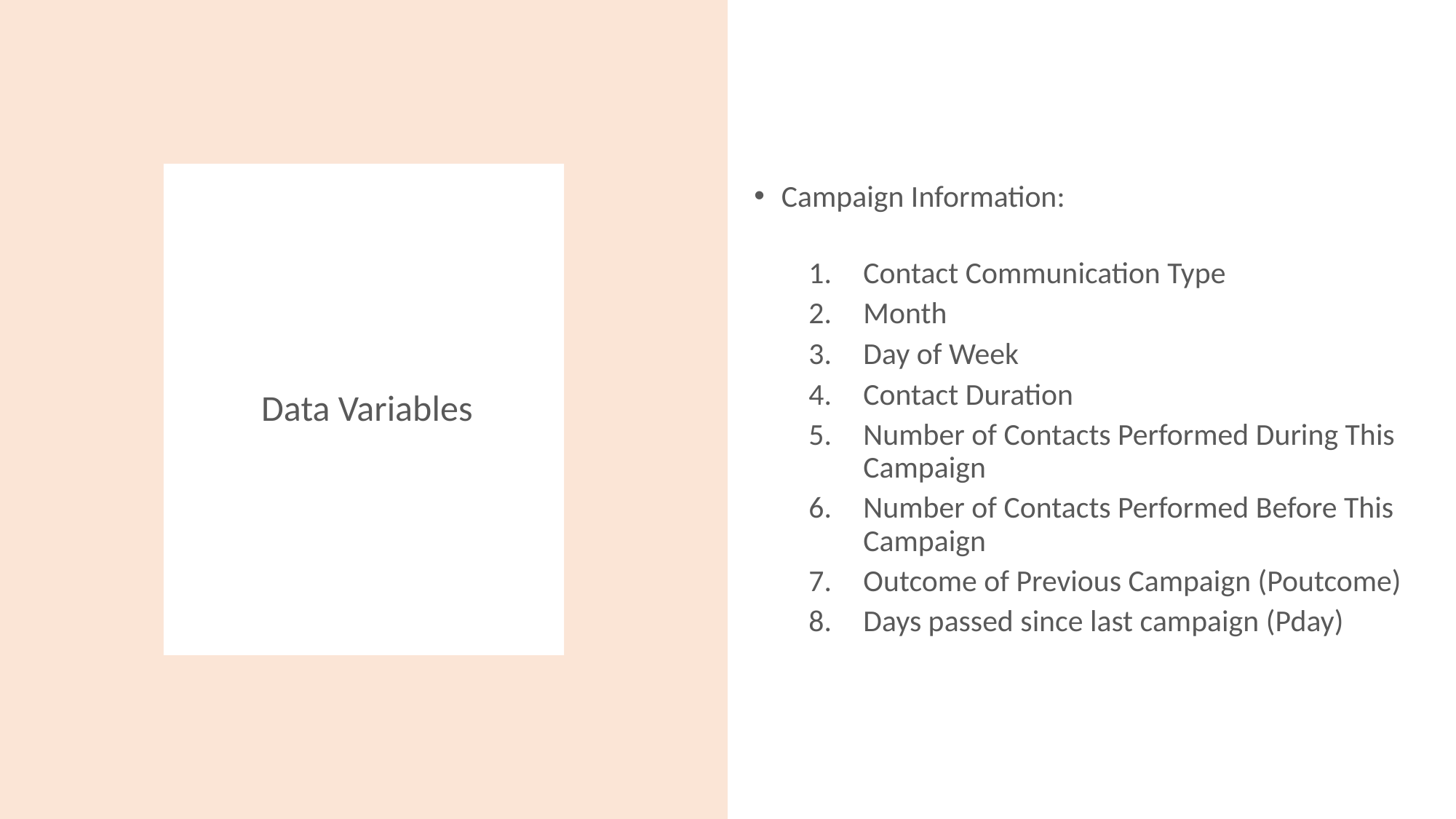

Campaign Information:
Contact Communication Type
Month
Day of Week
Contact Duration
Number of Contacts Performed During This Campaign
Number of Contacts Performed Before This Campaign
Outcome of Previous Campaign (Poutcome)
Days passed since last campaign (Pday)

# Data Variables